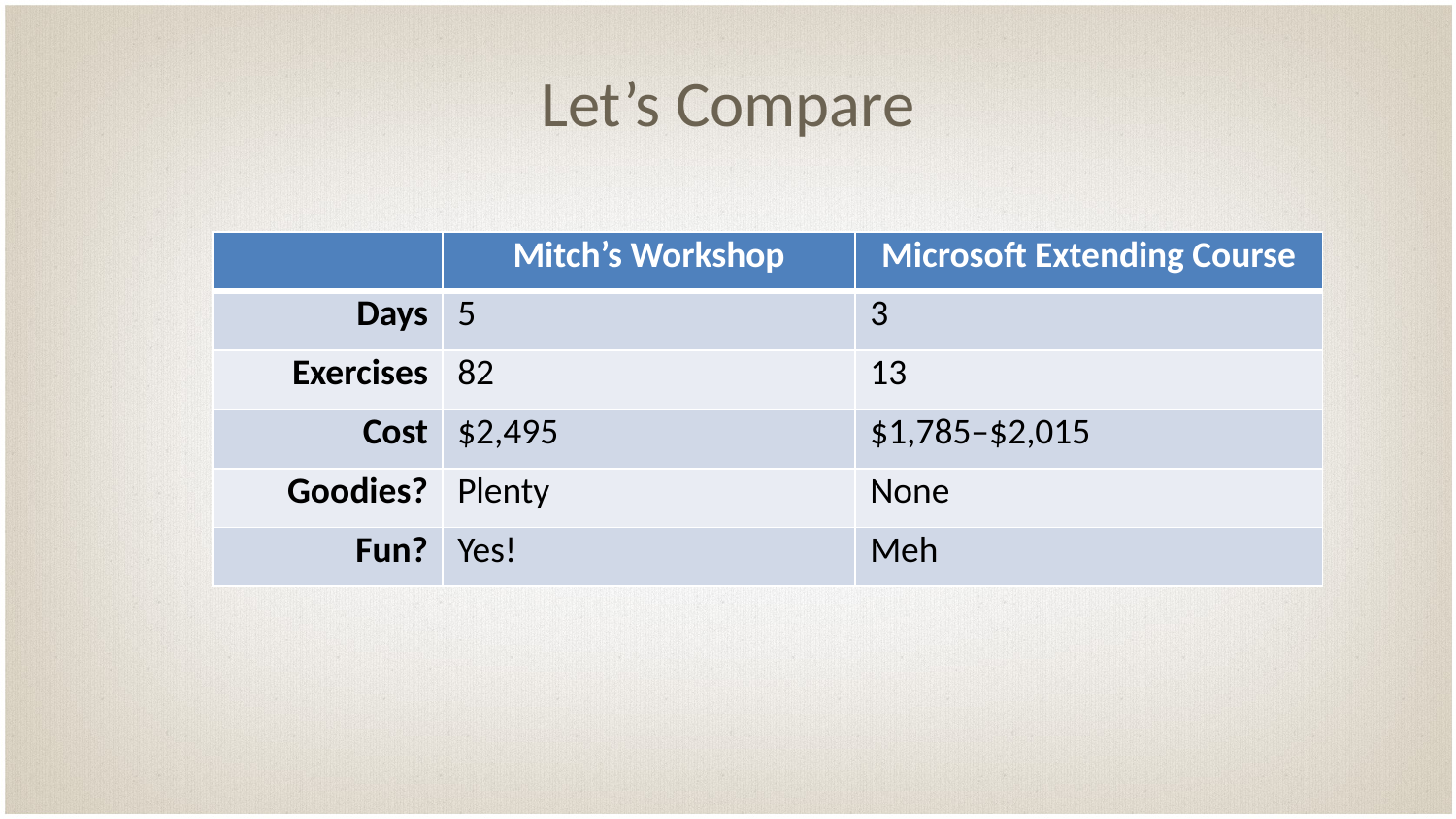

# Let’s Compare
|  | Mitch’s Workshop | Microsoft Extending Course |
| --- | --- | --- |
| Days | 5 | 3 |
| Exercises | 82 | 13 |
| Cost | $2,495 | $1,785–$2,015 |
| Goodies? | Plenty | None |
| Fun? | Yes! | Meh |